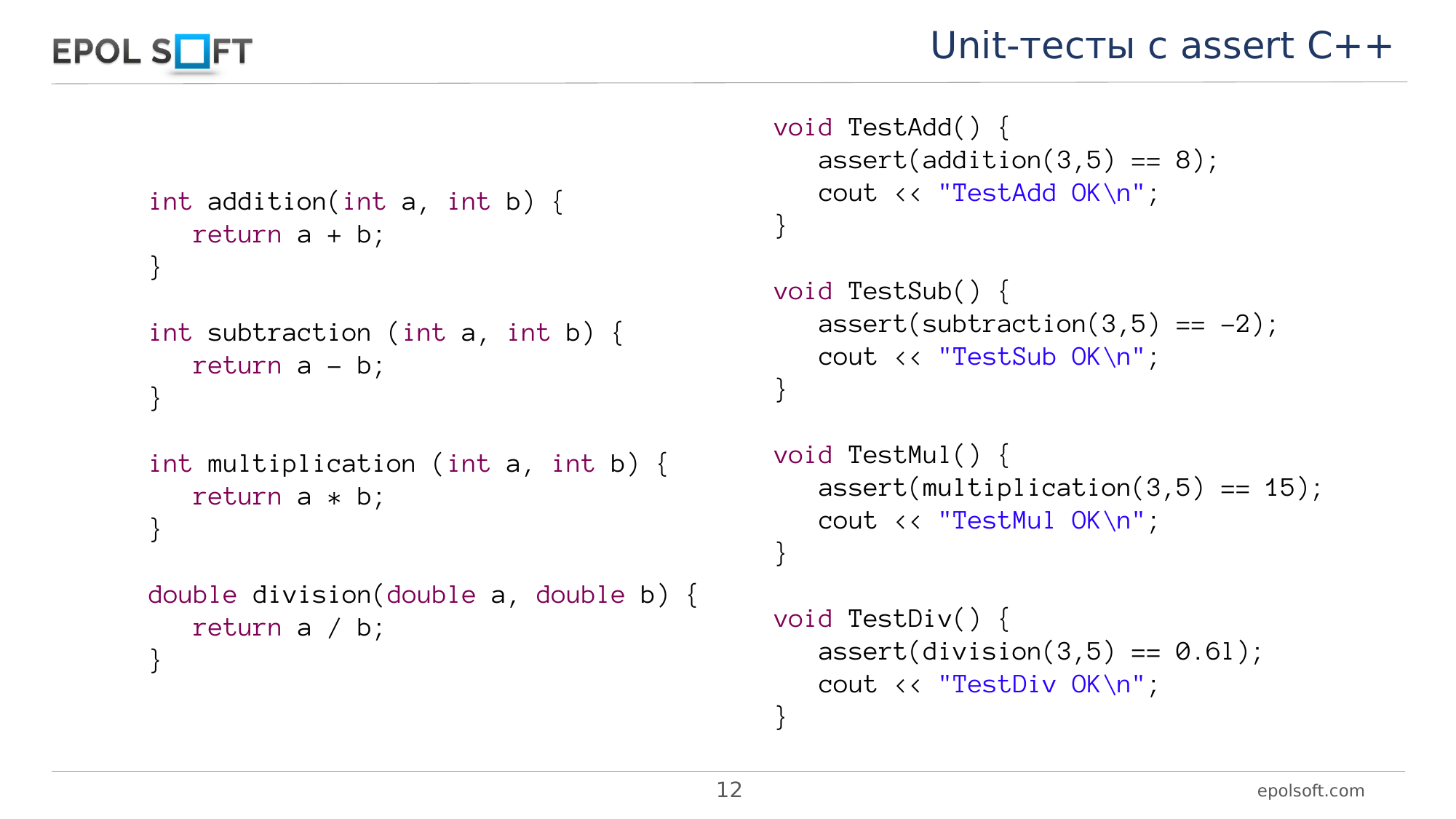

Unit-тесты с assert С++

void TestAdd() {
   assert(addition(3,5) == 8);
   cout << "TestAdd OK\n";
}

void TestSub() {
   assert(subtraction(3,5) == -2);
   cout << "TestSub OK\n";
}

void TestMul() {
   assert(multiplication(3,5) == 15);
   cout << "TestMul OK\n";
}

void TestDiv() {
   assert(division(3,5) == 0.6l);
   cout << "TestDiv OK\n";
}
int addition(int a, int b) {
   return a + b;
}

int subtraction (int a, int b) {
   return a - b;
}

int multiplication (int a, int b) {
   return a * b;
}

double division(double a, double b) {
   return a / b;
}
12